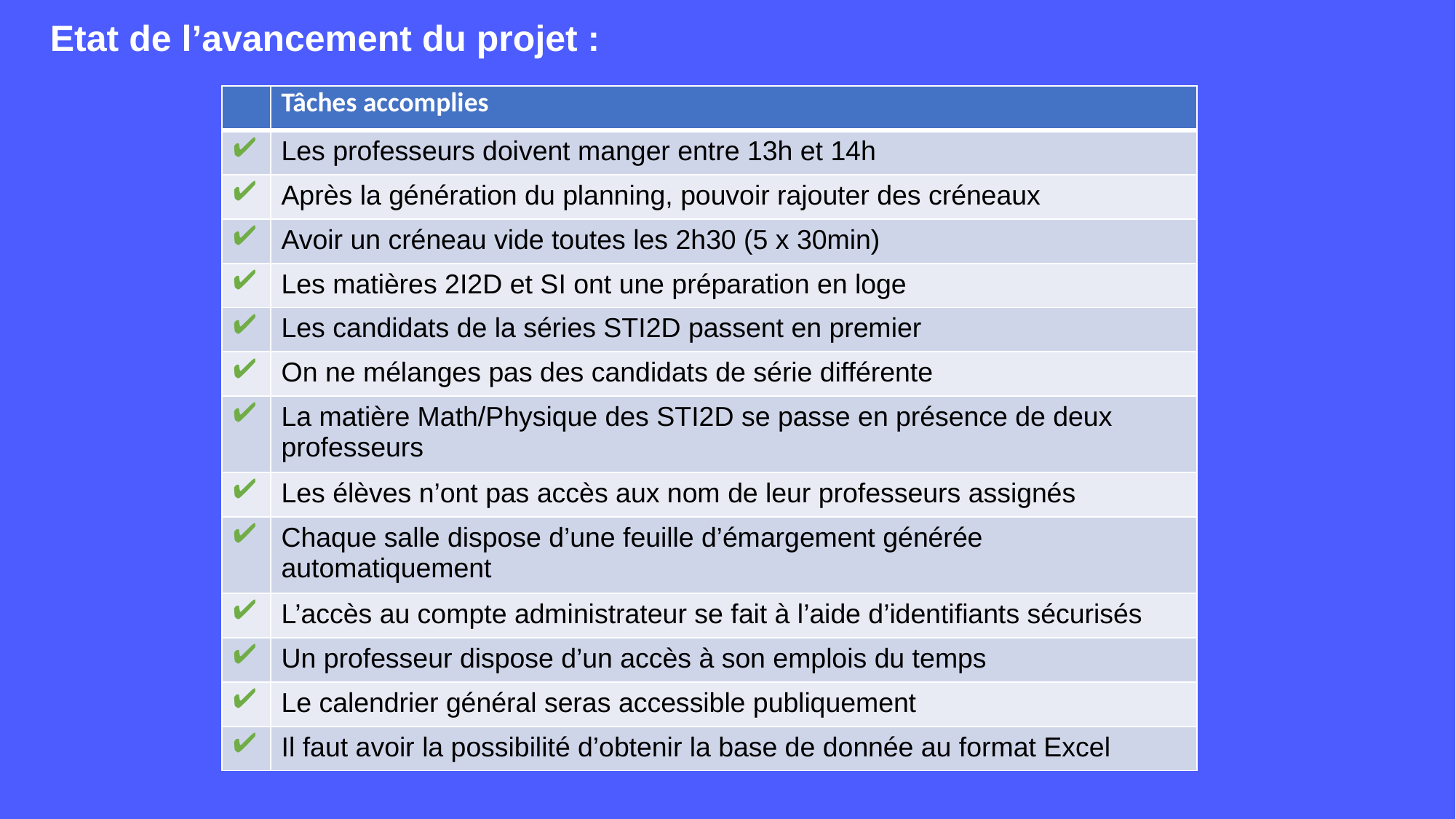

Etat de l’avancement du projet :

|  | Tâches accomplies |
| --- | --- |
| ✔ | Les professeurs doivent manger entre 13h et 14h |
| ✔ | Après la génération du planning, pouvoir rajouter des créneaux |
| ✔ | Avoir un créneau vide toutes les 2h30 (5 x 30min) |
| ✔ | Les matières 2I2D et SI ont une préparation en loge |
| ✔ | Les candidats de la séries STI2D passent en premier |
| ✔ | On ne mélanges pas des candidats de série différente |
| ✔ | La matière Math/Physique des STI2D se passe en présence de deux professeurs |
| ✔ | Les élèves n’ont pas accès aux nom de leur professeurs assignés |
| ✔ | Chaque salle dispose d’une feuille d’émargement générée automatiquement |
| ✔ | L’accès au compte administrateur se fait à l’aide d’identifiants sécurisés |
| ✔ | Un professeur dispose d’un accès à son emplois du temps |
| ✔ | Le calendrier général seras accessible publiquement |
| ✔ | Il faut avoir la possibilité d’obtenir la base de donnée au format Excel |